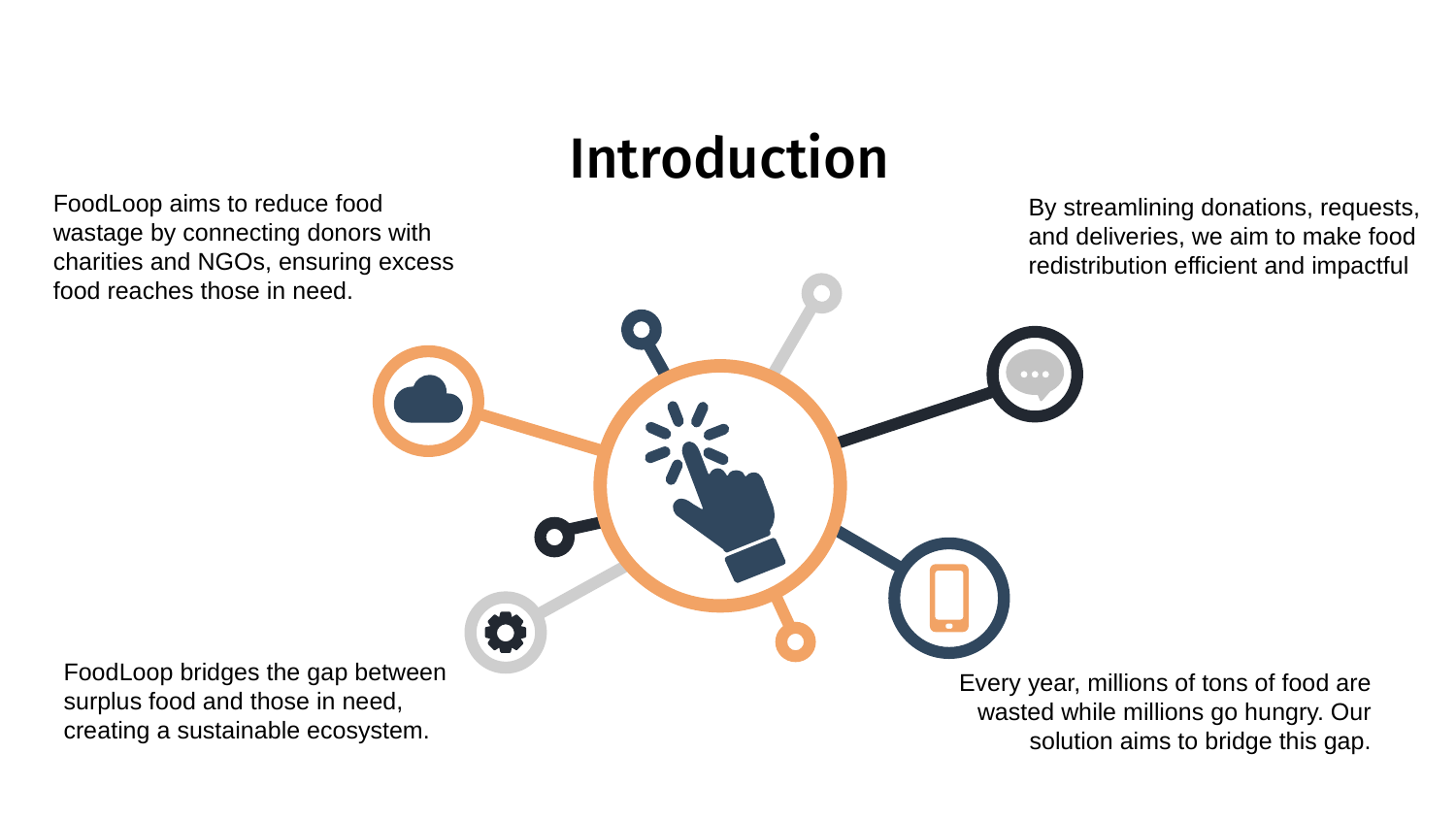

Introduction
FoodLoop aims to reduce food wastage by connecting donors with charities and NGOs, ensuring excess food reaches those in need.
By streamlining donations, requests, and deliveries, we aim to make food redistribution efficient and impactful

FoodLoop bridges the gap between surplus food and those in need, creating a sustainable ecosystem.
Every year, millions of tons of food are wasted while millions go hungry. Our solution aims to bridge this gap.